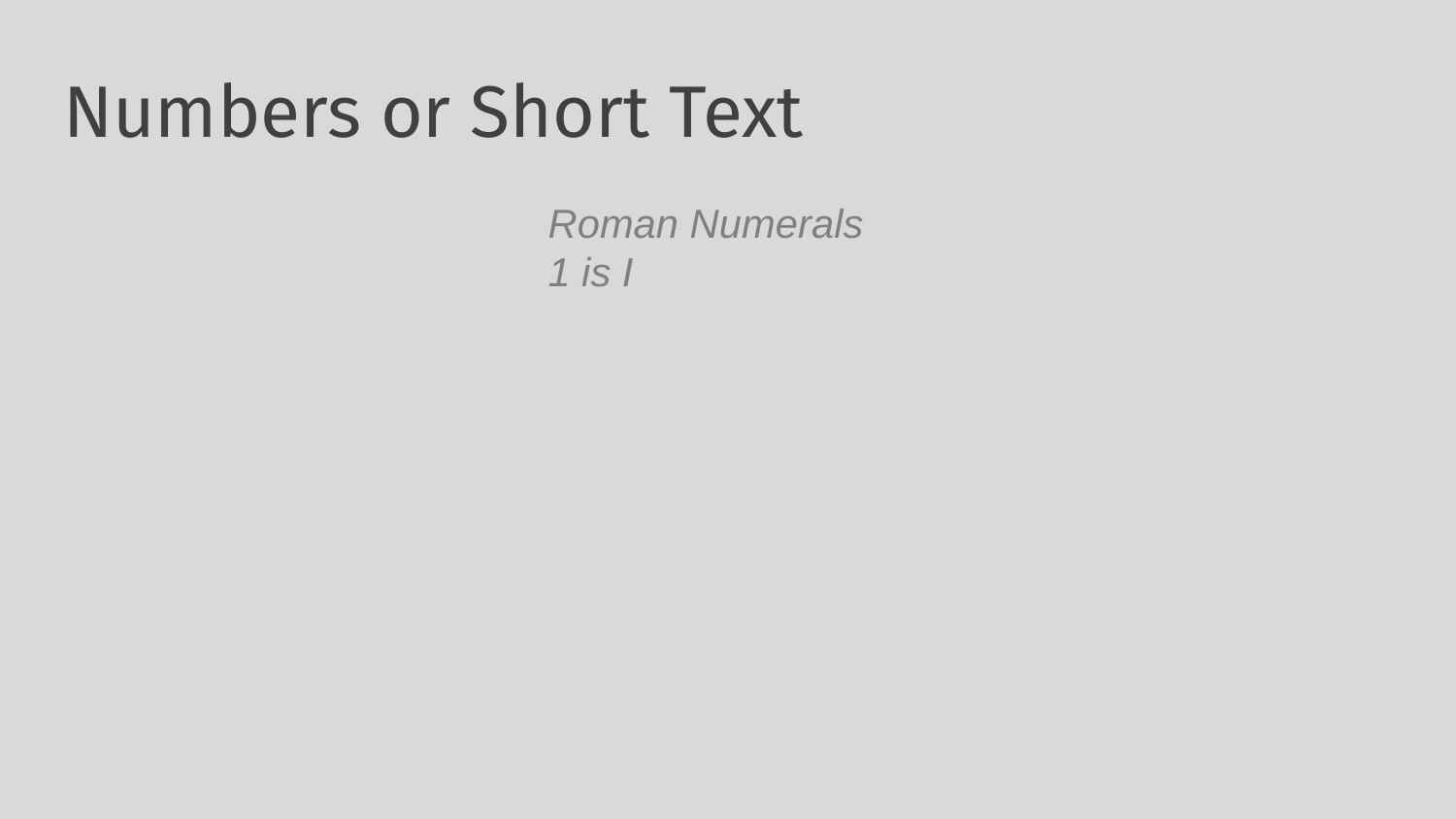

# Numbers or Short Text
Roman Numerals
1 is I